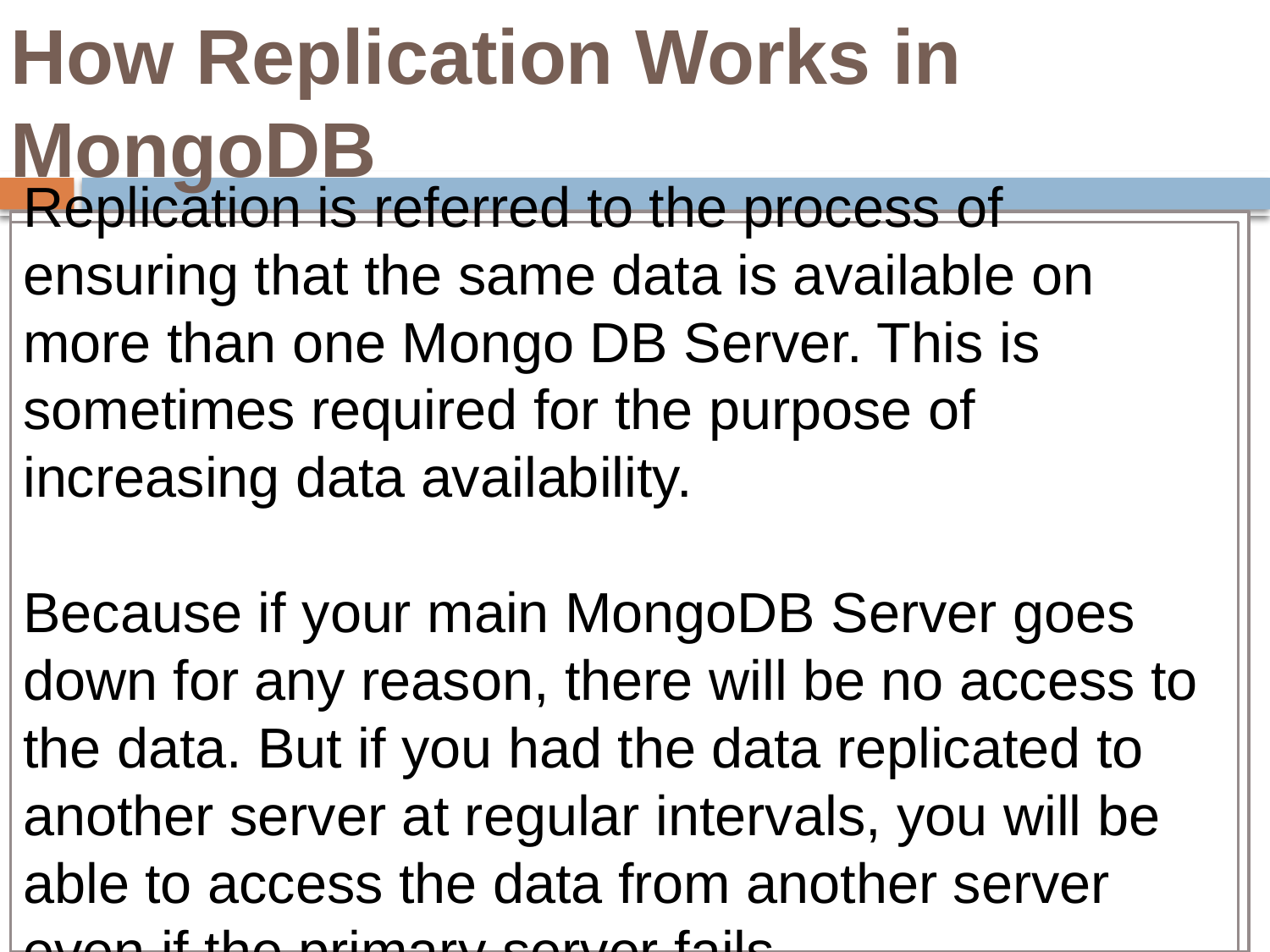

# How Replication Works in MongoDB

Replication is referred to the process of ensuring that the same data is available on more than one Mongo DB Server. This is sometimes required for the purpose of increasing data availability.

Because if your main MongoDB Server goes down for any reason, there will be no access to the data. But if you had the data replicated to another server at regular intervals, you will be able to access the data from another server even if the primary server fails.